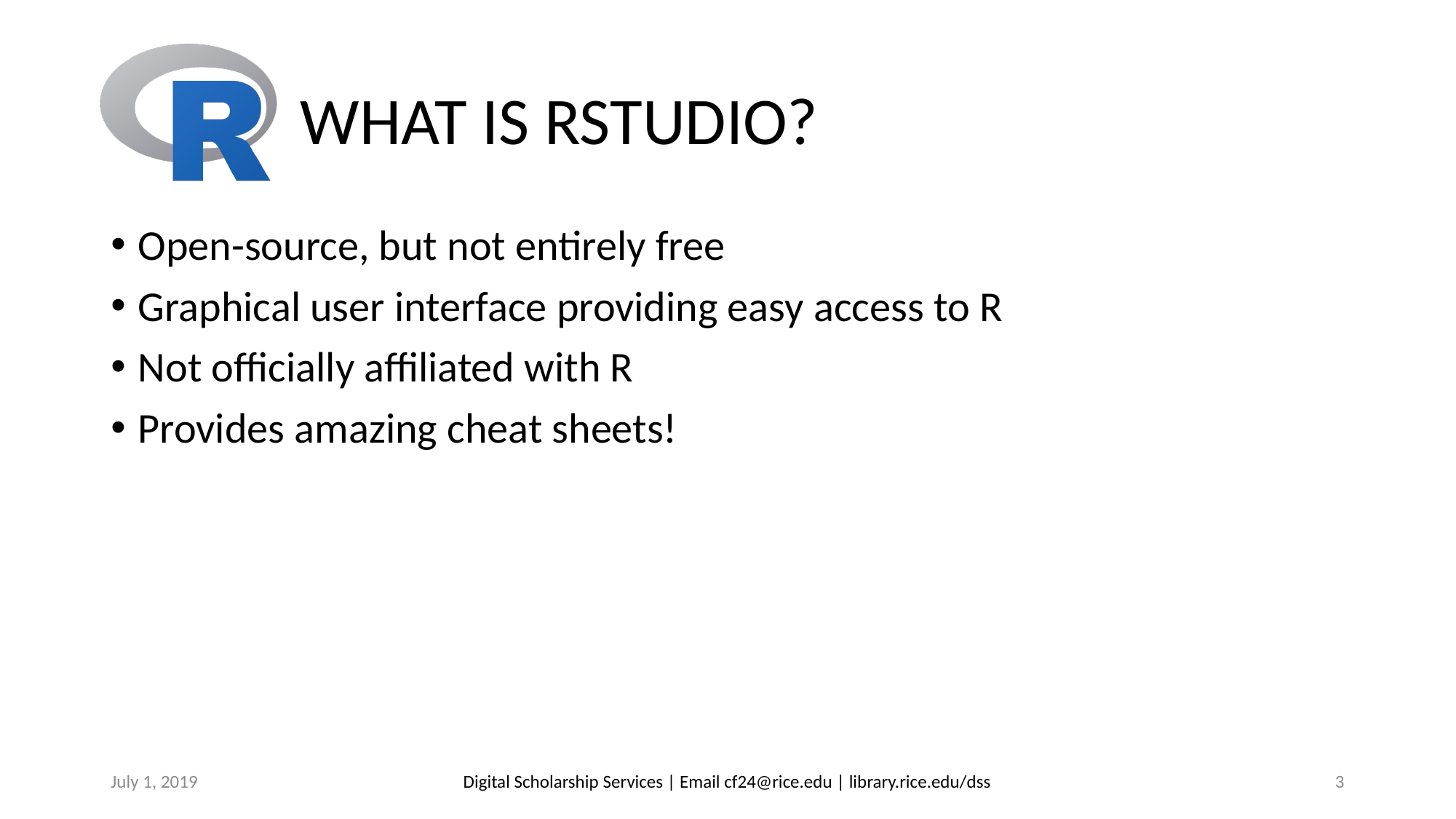

# WHAT IS RSTUDIO?
Open-source, but not entirely free
Graphical user interface providing easy access to R
Not officially affiliated with R
Provides amazing cheat sheets!
July 1, 2019
Digital Scholarship Services | Email cf24@rice.edu | library.rice.edu/dss
3